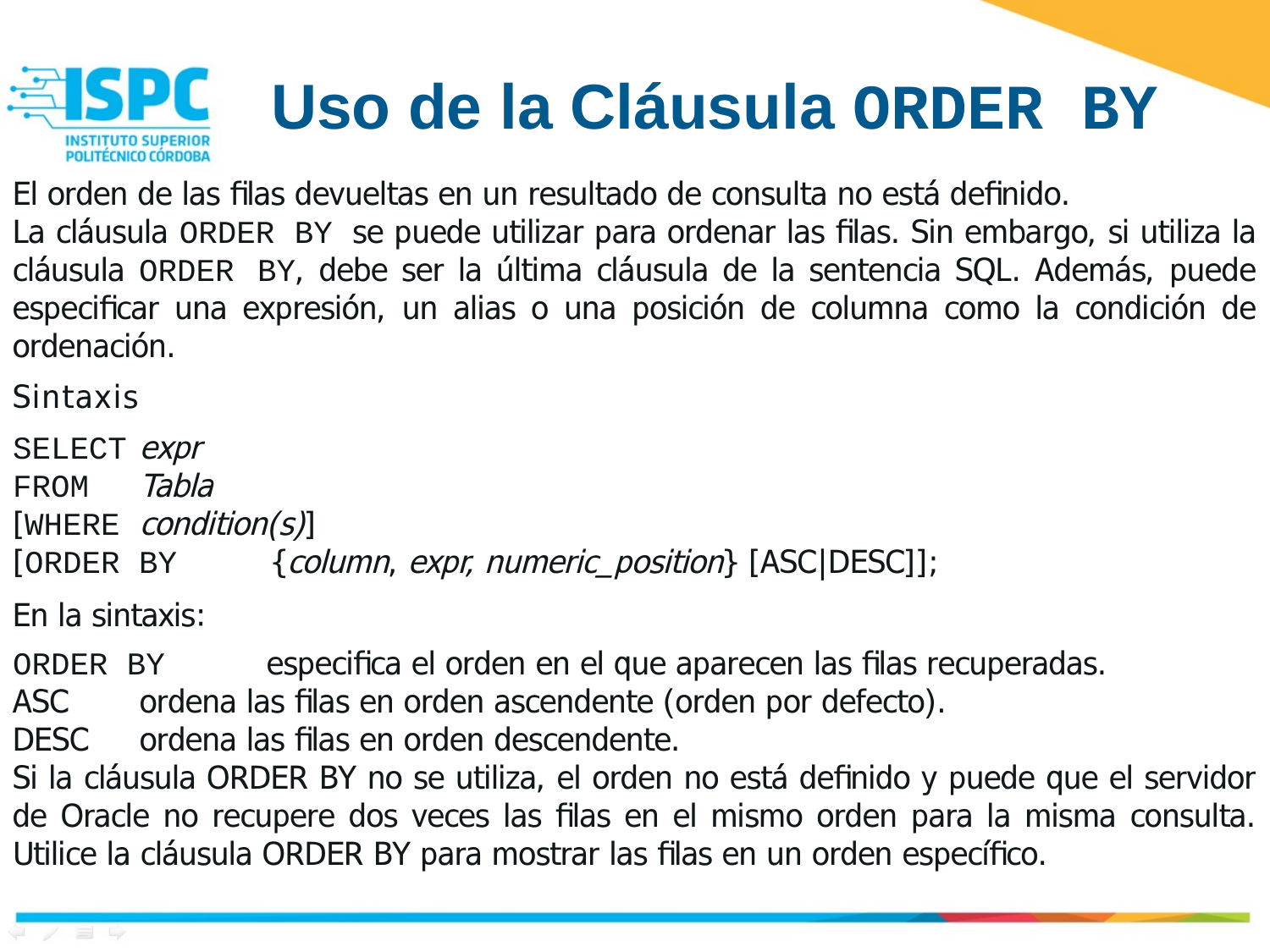

Uso de la Cláusula ORDER BY
El orden de las filas devueltas en un resultado de consulta no está definido.
La cláusula ORDER BY se puede utilizar para ordenar las filas. Sin embargo, si utiliza la cláusula ORDER BY, debe ser la última cláusula de la sentencia SQL. Además, puede especificar una expresión, un alias o una posición de columna como la condición de ordenación.

Sintaxis

SELECT	expr
FROM	Tabla
[WHERE	condition(s)]
[ORDER BY     {column, expr, numeric_position} [ASC|DESC]];

En la sintaxis:

ORDER BY	especifica el orden en el que aparecen las filas recuperadas.
ASC	ordena las filas en orden ascendente (orden por defecto).
DESC	ordena las filas en orden descendente.
Si la cláusula ORDER BY no se utiliza, el orden no está definido y puede que el servidor de Oracle no recupere dos veces las filas en el mismo orden para la misma consulta. Utilice la cláusula ORDER BY para mostrar las filas en un orden específico.